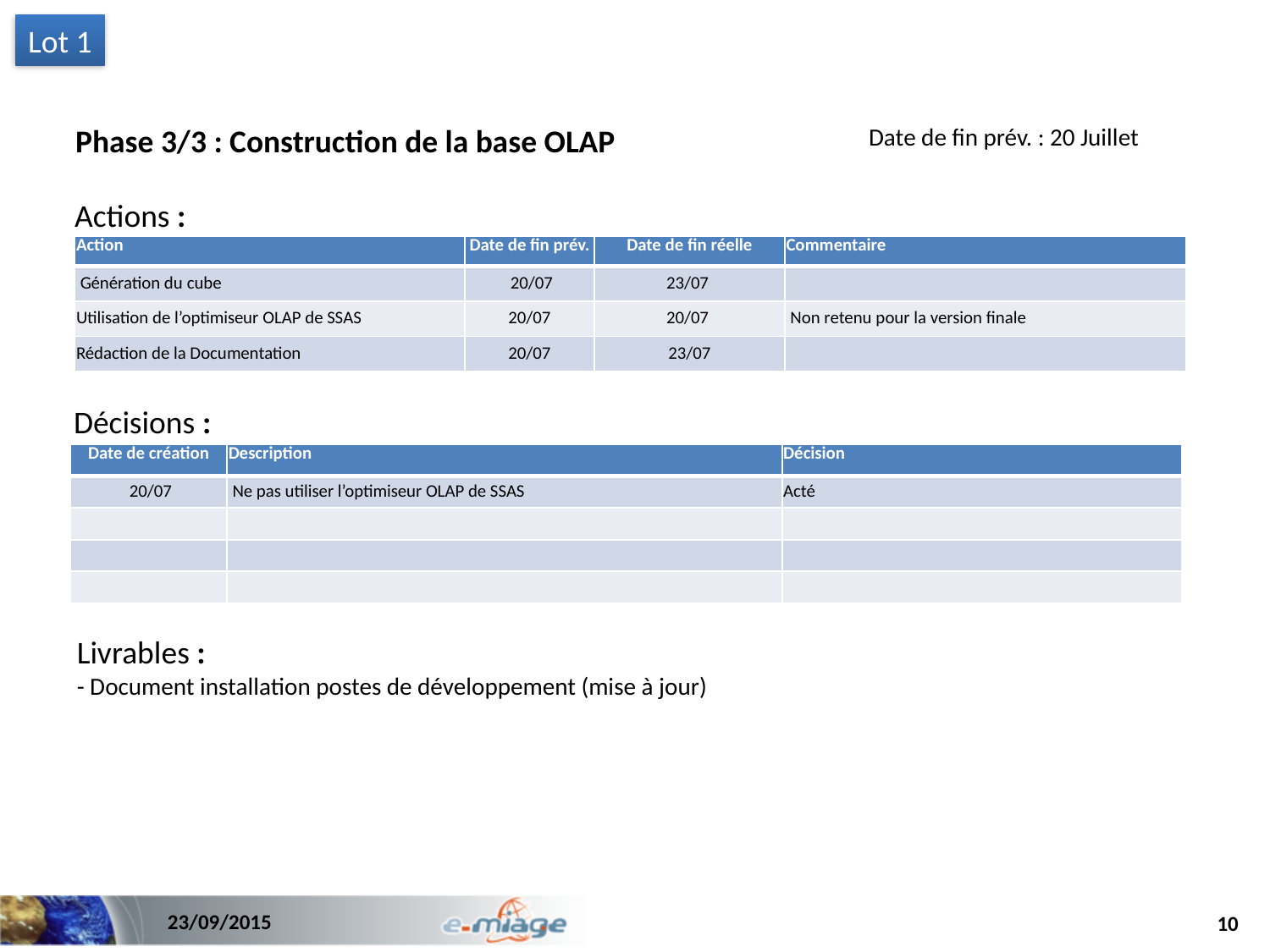

Lot 1
Phase 3/3 : Construction de la base OLAP
Date de fin prév. : 20 Juillet
Actions :
| Action | Date de fin prév. | Date de fin réelle | Commentaire |
| --- | --- | --- | --- |
| Génération du cube | 20/07 | 23/07 |  |
| Utilisation de l’optimiseur OLAP de SSAS | 20/07 | 20/07 | Non retenu pour la version finale |
| Rédaction de la Documentation | 20/07 | 23/07 |  |
Décisions :
| Date de création | Description | Décision |
| --- | --- | --- |
| 20/07 | Ne pas utiliser l’optimiseur OLAP de SSAS | Acté |
|  |  |  |
|  |  |  |
|  |  |  |
Livrables :
- Document installation postes de développement (mise à jour)